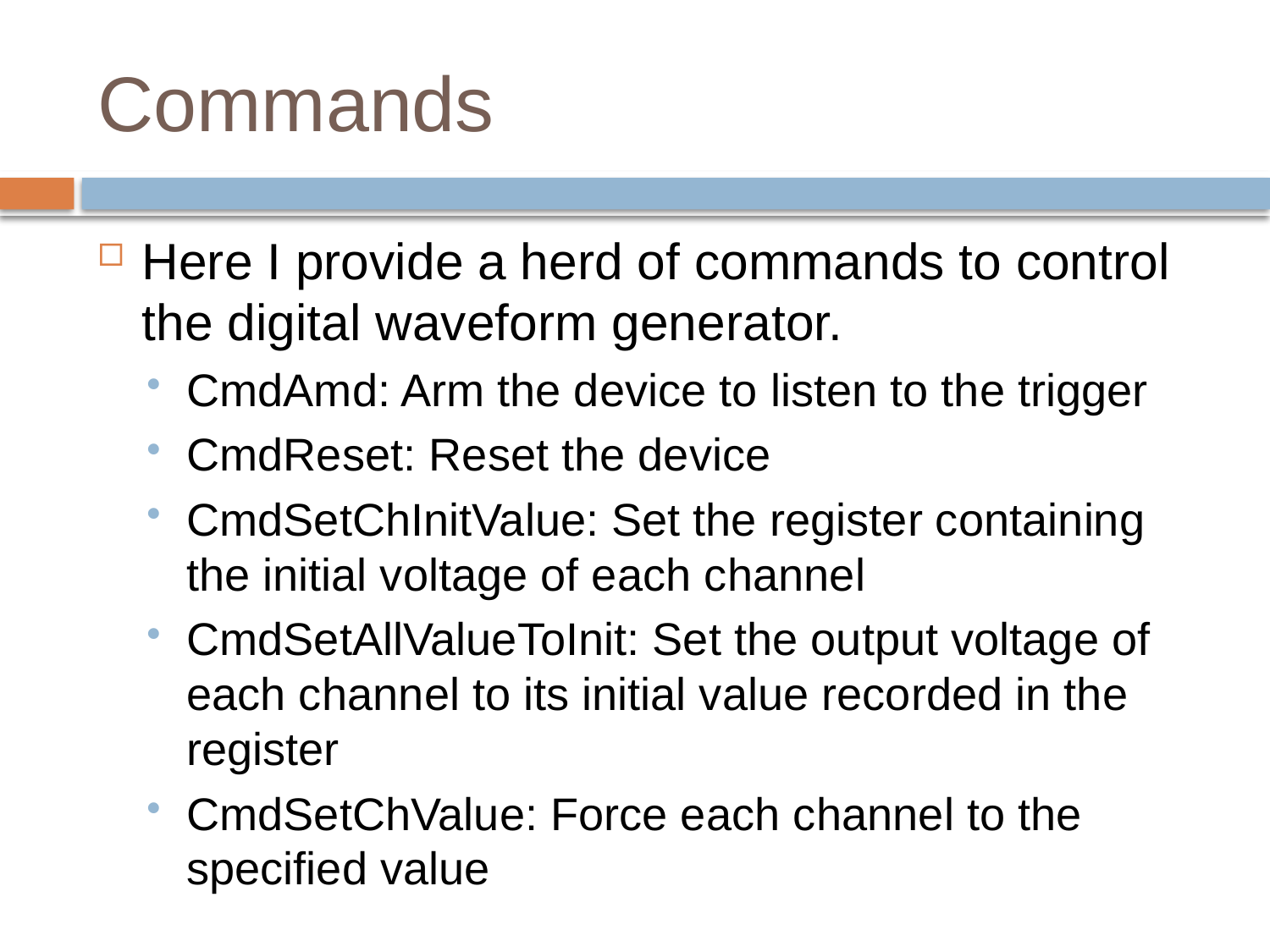

# Commands
Here I provide a herd of commands to control the digital waveform generator.
CmdAmd: Arm the device to listen to the trigger
CmdReset: Reset the device
CmdSetChInitValue: Set the register containing the initial voltage of each channel
CmdSetAllValueToInit: Set the output voltage of each channel to its initial value recorded in the register
CmdSetChValue: Force each channel to the specified value